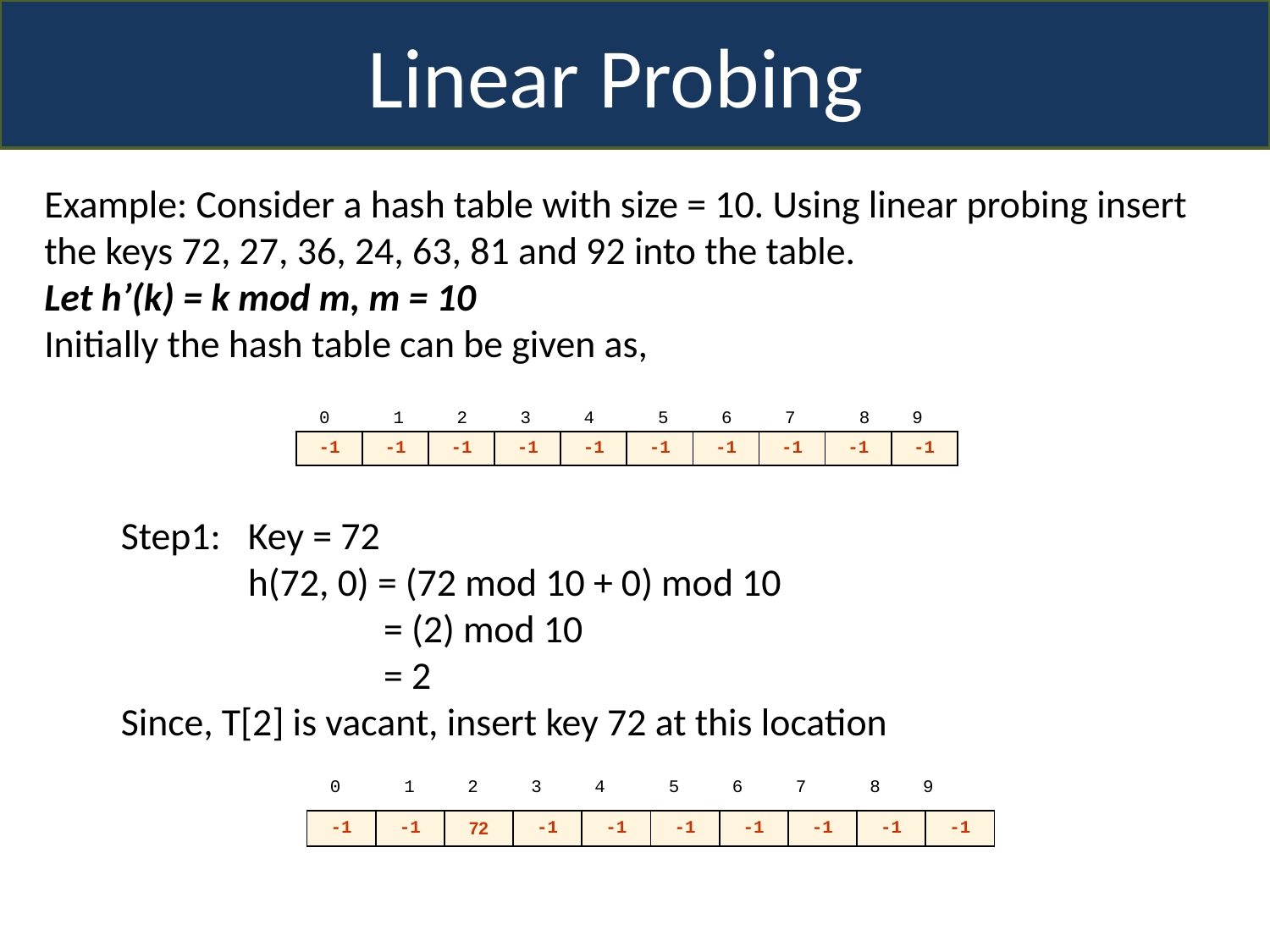

Linear Probing
Example: Consider a hash table with size = 10. Using linear probing insert the keys 72, 27, 36, 24, 63, 81 and 92 into the table.
Let h’(k) = k mod m, m = 10
Initially the hash table can be given as,
0      1	 2     3	 4      5     6     7      8    9
| -1 | -1 | -1 | -1 | -1 | -1 | -1 | -1 | -1 | -1 |
| --- | --- | --- | --- | --- | --- | --- | --- | --- | --- |
Step1:	Key = 72
	h(72, 0) = (72 mod 10 + 0) mod 10
		 = (2) mod 10
		 = 2
Since, T[2] is vacant, insert key 72 at this location
0      1	 2     3	 4      5     6     7      8    9
| -1 | -1 | 72 | -1 | -1 | -1 | -1 | -1 | -1 | -1 |
| --- | --- | --- | --- | --- | --- | --- | --- | --- | --- |